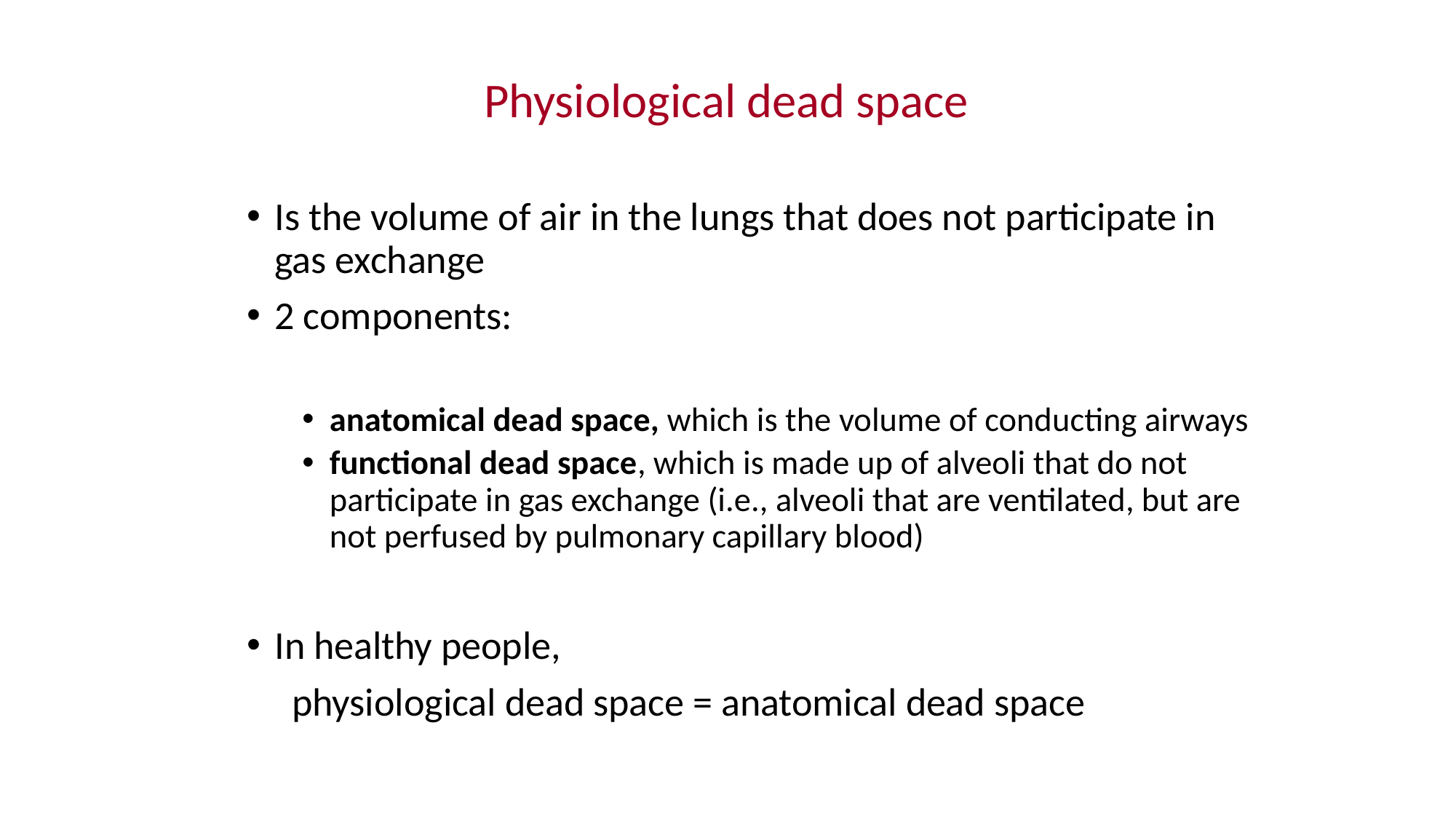

Physiological dead space
Is the volume of air in the lungs that does not participate in gas exchange
2 components:

anatomical dead space, which is the volume of conducting airways
functional dead space, which is made up of alveoli that do not participate in gas exchange (i.e., alveoli that are ventilated, but are not perfused by pulmonary capillary blood)

In healthy people,
     physiological dead space = anatomical dead space